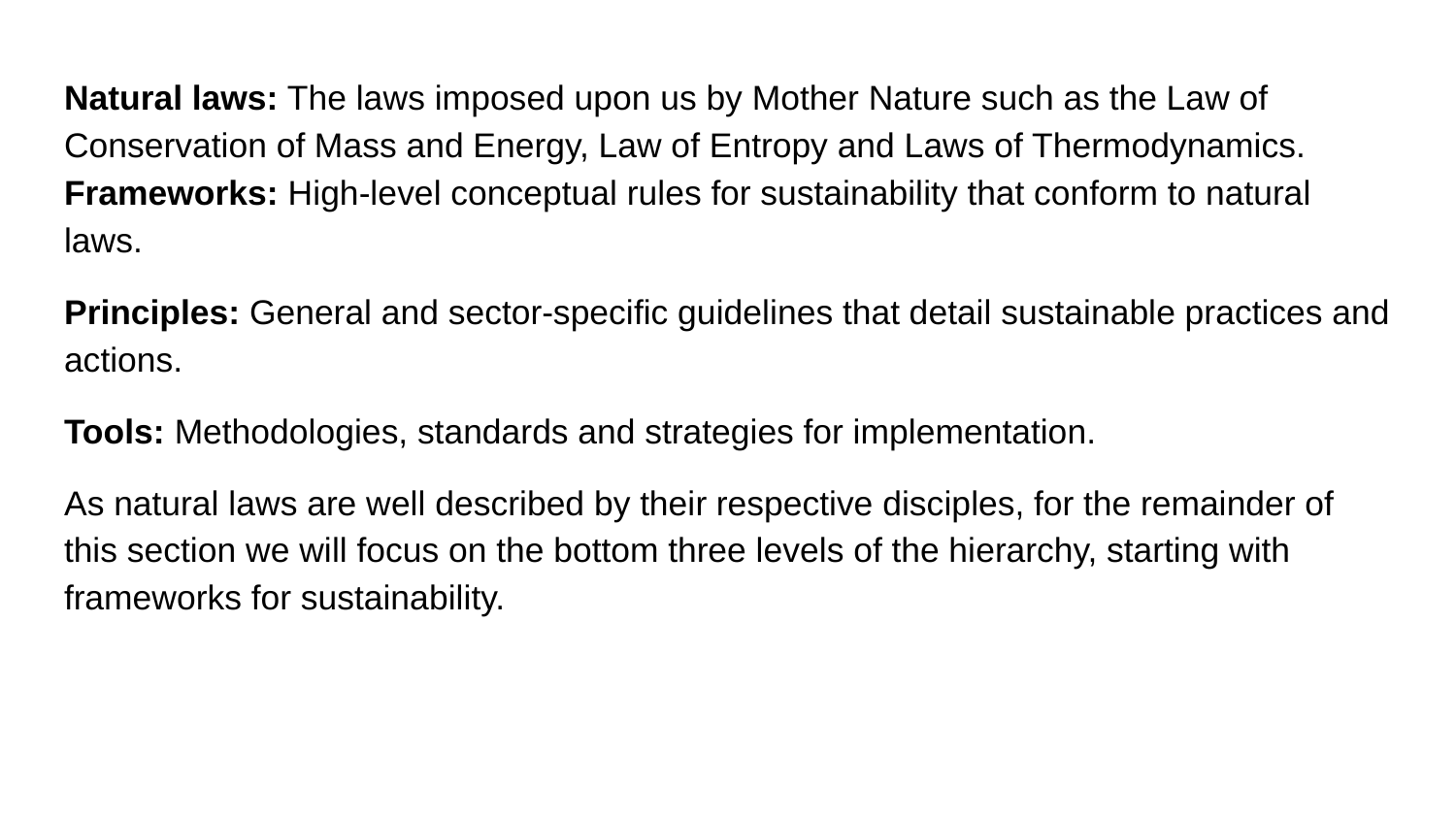

Natural laws: The laws imposed upon us by Mother Nature such as the Law of Conservation of Mass and Energy, Law of Entropy and Laws of Thermodynamics. Frameworks: High-level conceptual rules for sustainability that conform to natural laws.
Principles: General and sector-specific guidelines that detail sustainable practices and actions.
Tools: Methodologies, standards and strategies for implementation.
As natural laws are well described by their respective disciples, for the remainder of this section we will focus on the bottom three levels of the hierarchy, starting with frameworks for sustainability.